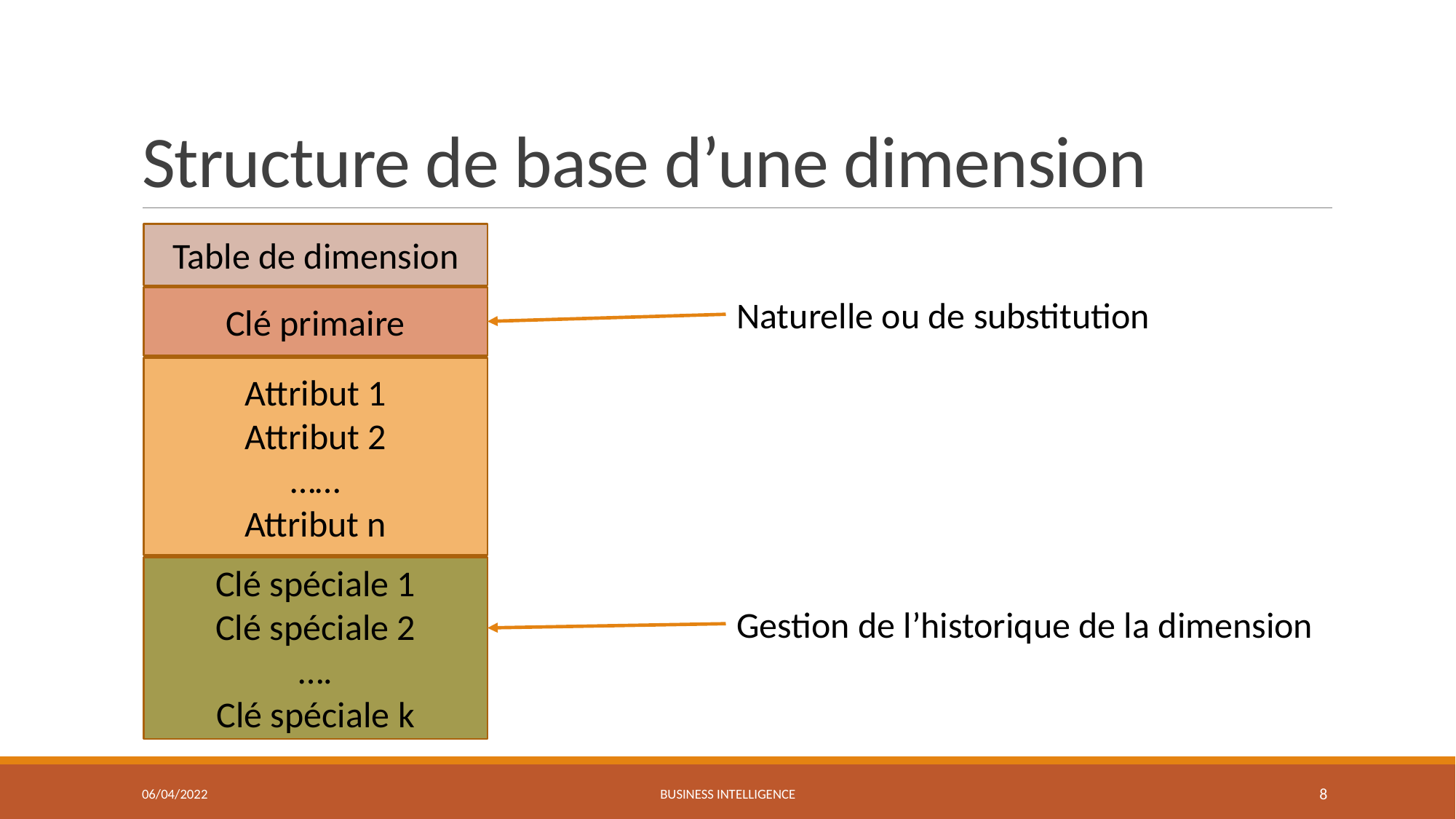

# Structure de base d’une dimension
Table de dimension
Clé primaire
Attribut 1
Attribut 2
……
Attribut n
Clé spéciale 1
Clé spéciale 2
….
Clé spéciale k
Naturelle ou de substitution
Gestion de l’historique de la dimension
06/04/2022
Business Intelligence
8